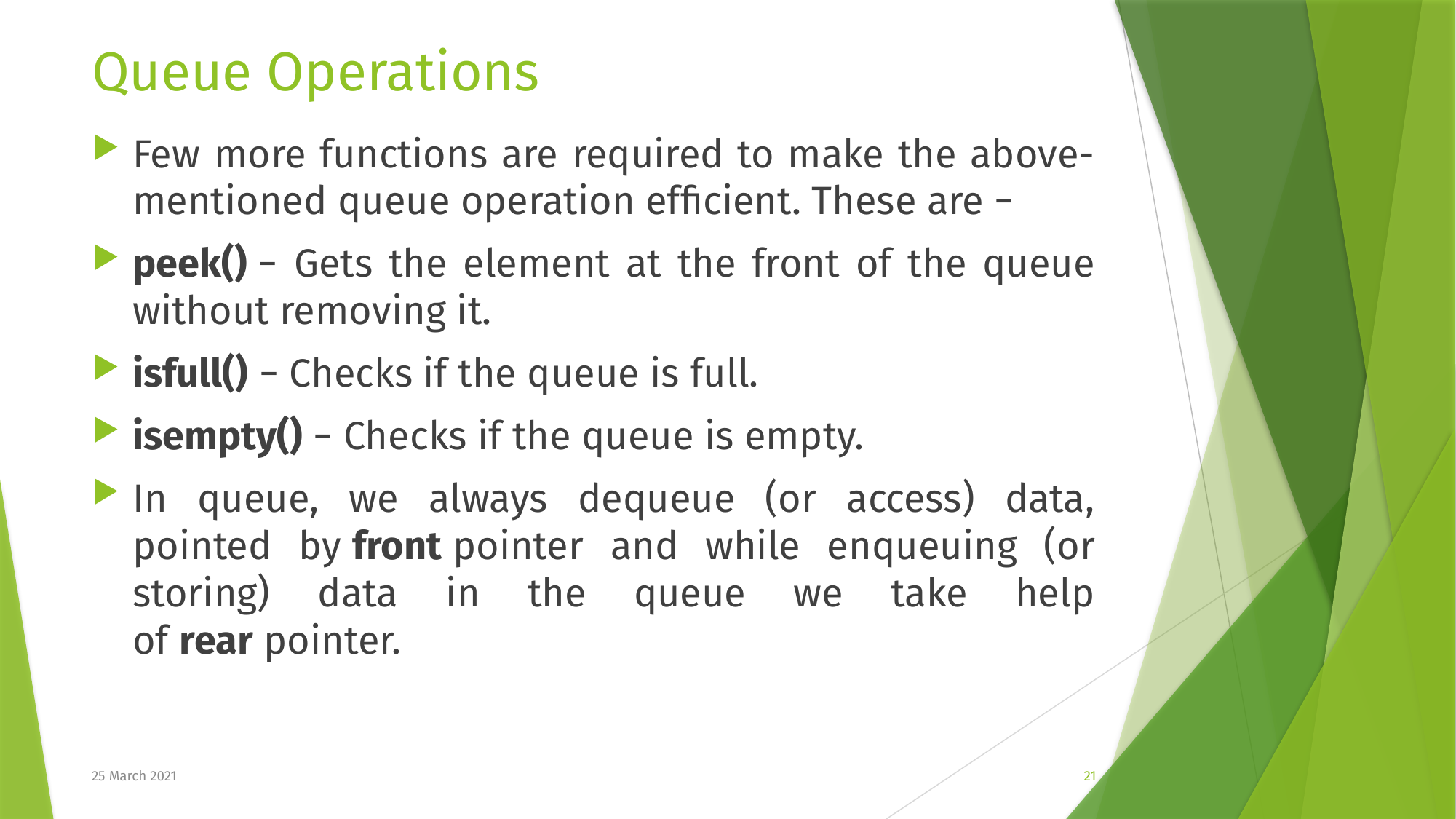

# Queue Operations
Few more functions are required to make the above-mentioned queue operation efficient. These are −
peek() − Gets the element at the front of the queue without removing it.
isfull() − Checks if the queue is full.
isempty() − Checks if the queue is empty.
In queue, we always dequeue (or access) data, pointed by front pointer and while enqueuing (or storing) data in the queue we take help of rear pointer.
25 March 2021
21